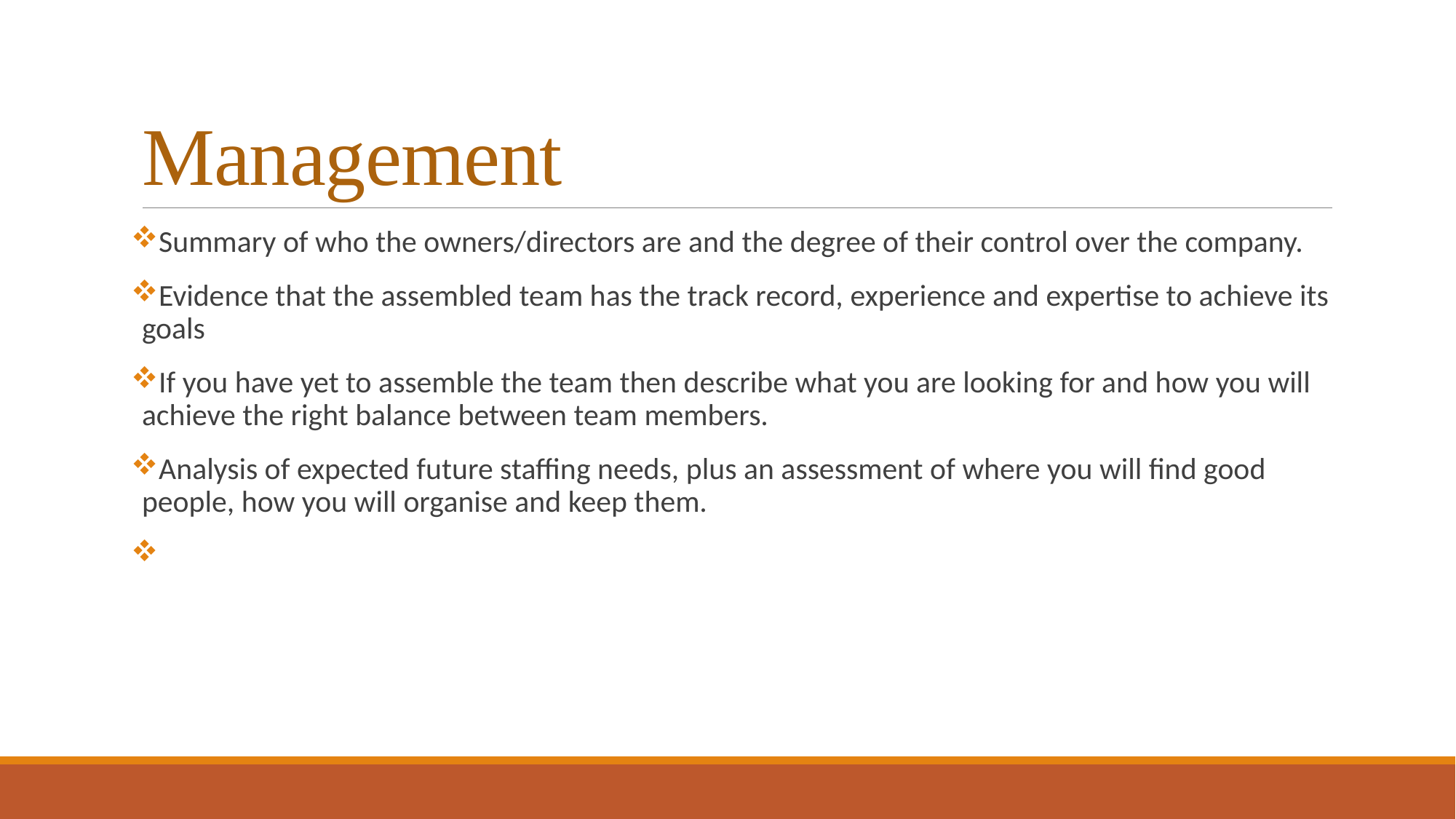

# Management
Summary of who the owners/directors are and the degree of their control over the company.
Evidence that the assembled team has the track record, experience and expertise to achieve its goals
If you have yet to assemble the team then describe what you are looking for and how you will achieve the right balance between team members.
Analysis of expected future staffing needs, plus an assessment of where you will find good people, how you will organise and keep them.